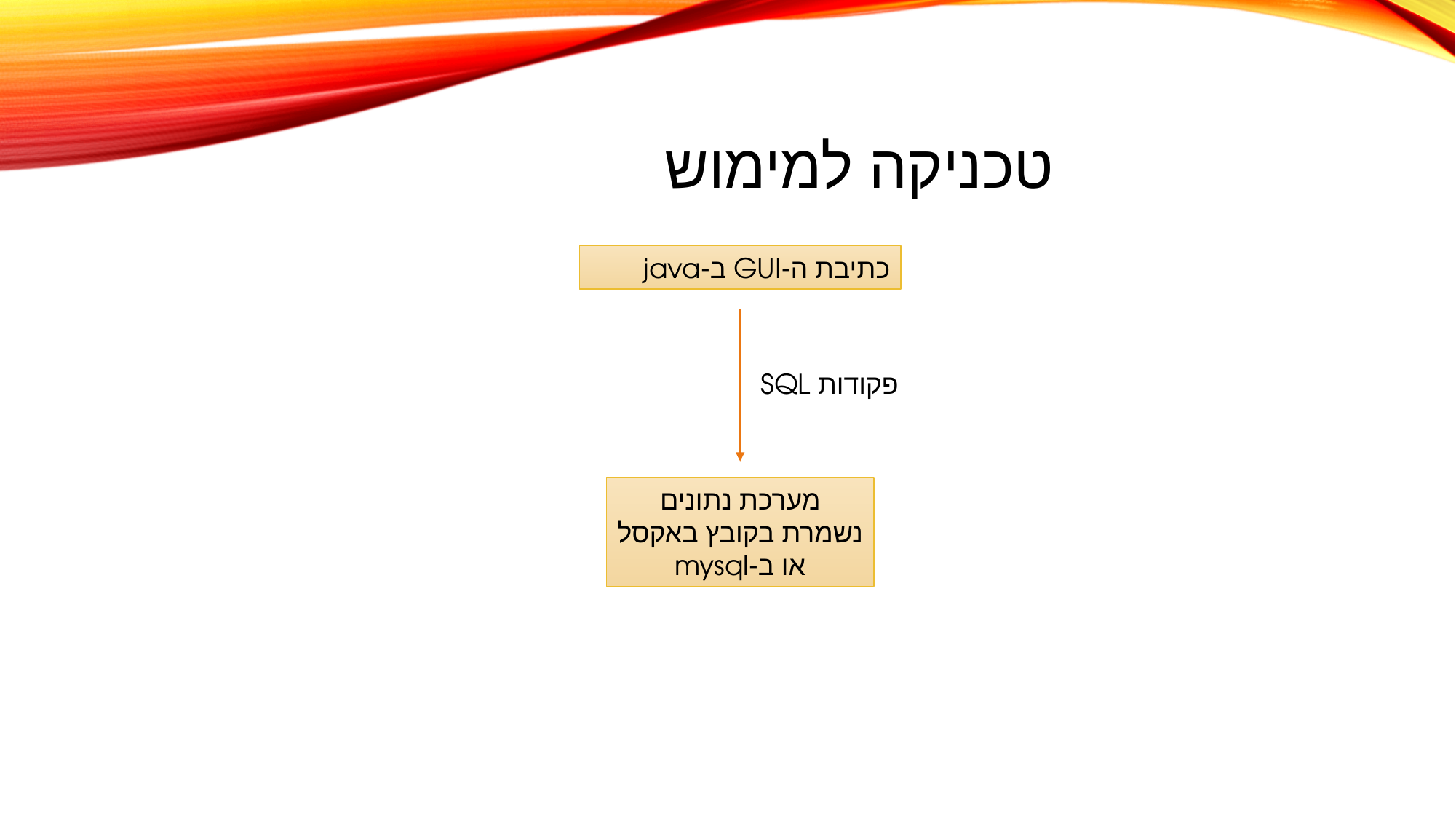

# טכניקה למימוש
כתיבת ה-GUI ב-java
פקודות SQL
מערכת נתונים נשמרת בקובץ באקסל
או ב-mysql